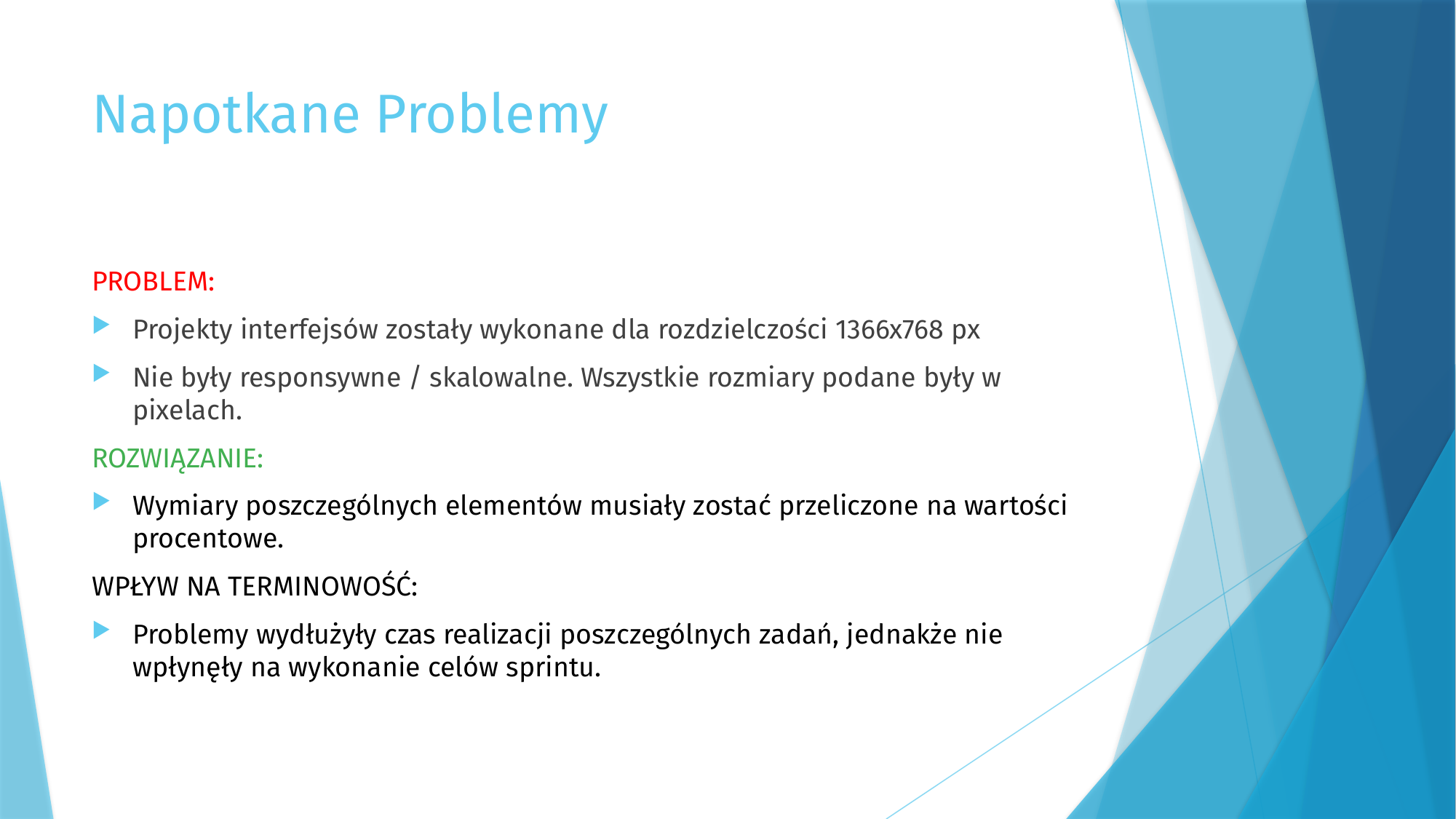

# Napotkane Problemy
PROBLEM:
Projekty interfejsów zostały wykonane dla rozdzielczości 1366x768 px
Nie były responsywne / skalowalne. Wszystkie rozmiary podane były w pixelach.
ROZWIĄZANIE:
Wymiary poszczególnych elementów musiały zostać przeliczone na wartości procentowe.
WPŁYW NA TERMINOWOŚĆ:
Problemy wydłużyły czas realizacji poszczególnych zadań, jednakże nie wpłynęły na wykonanie celów sprintu.